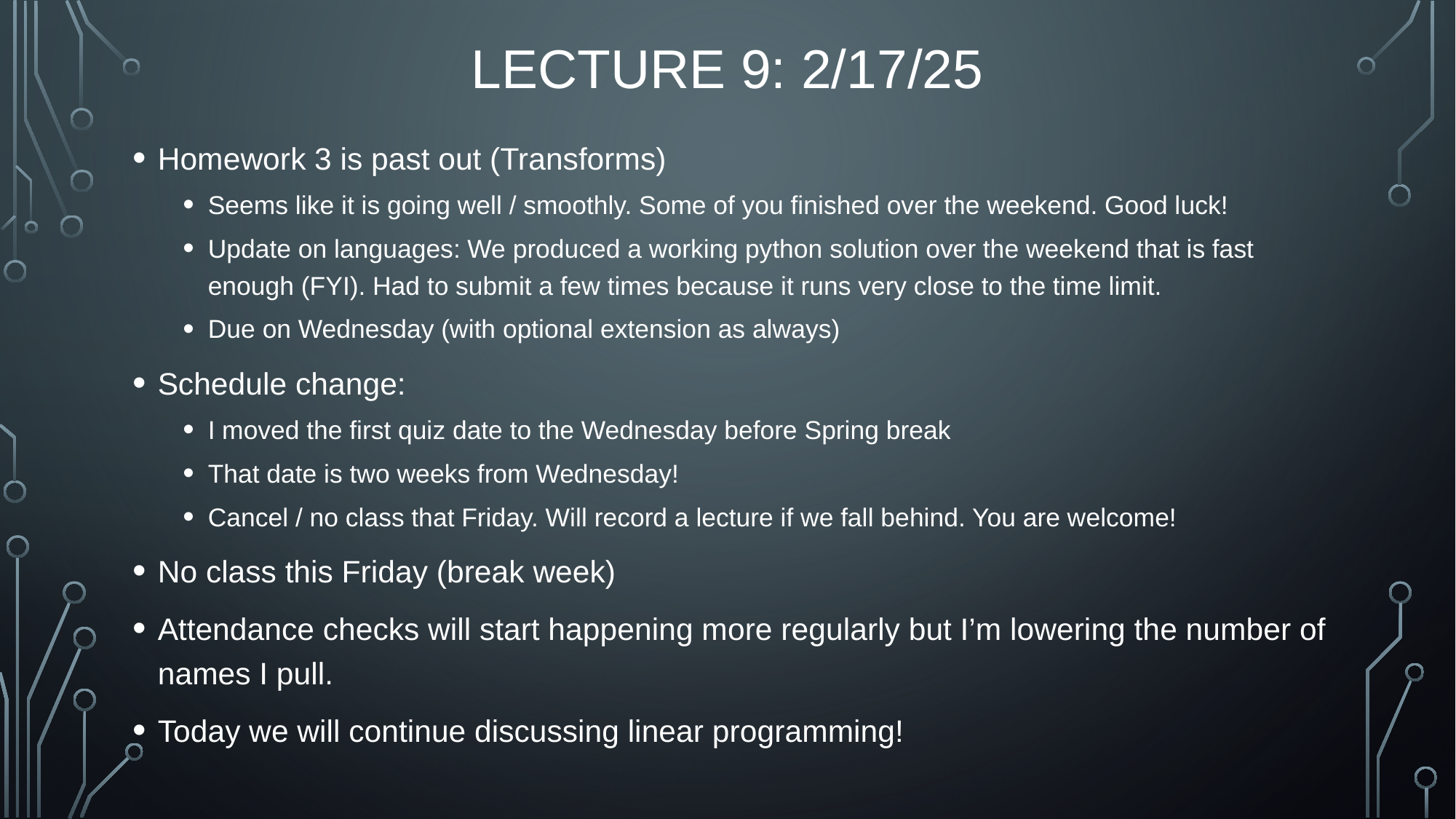

# Lecture 9: 2/17/25
Homework 3 is past out (Transforms)
Seems like it is going well / smoothly. Some of you finished over the weekend. Good luck!
Update on languages: We produced a working python solution over the weekend that is fast enough (FYI). Had to submit a few times because it runs very close to the time limit.
Due on Wednesday (with optional extension as always)
Schedule change:
I moved the first quiz date to the Wednesday before Spring break
That date is two weeks from Wednesday!
Cancel / no class that Friday. Will record a lecture if we fall behind. You are welcome!
No class this Friday (break week)
Attendance checks will start happening more regularly but I’m lowering the number of names I pull.
Today we will continue discussing linear programming!